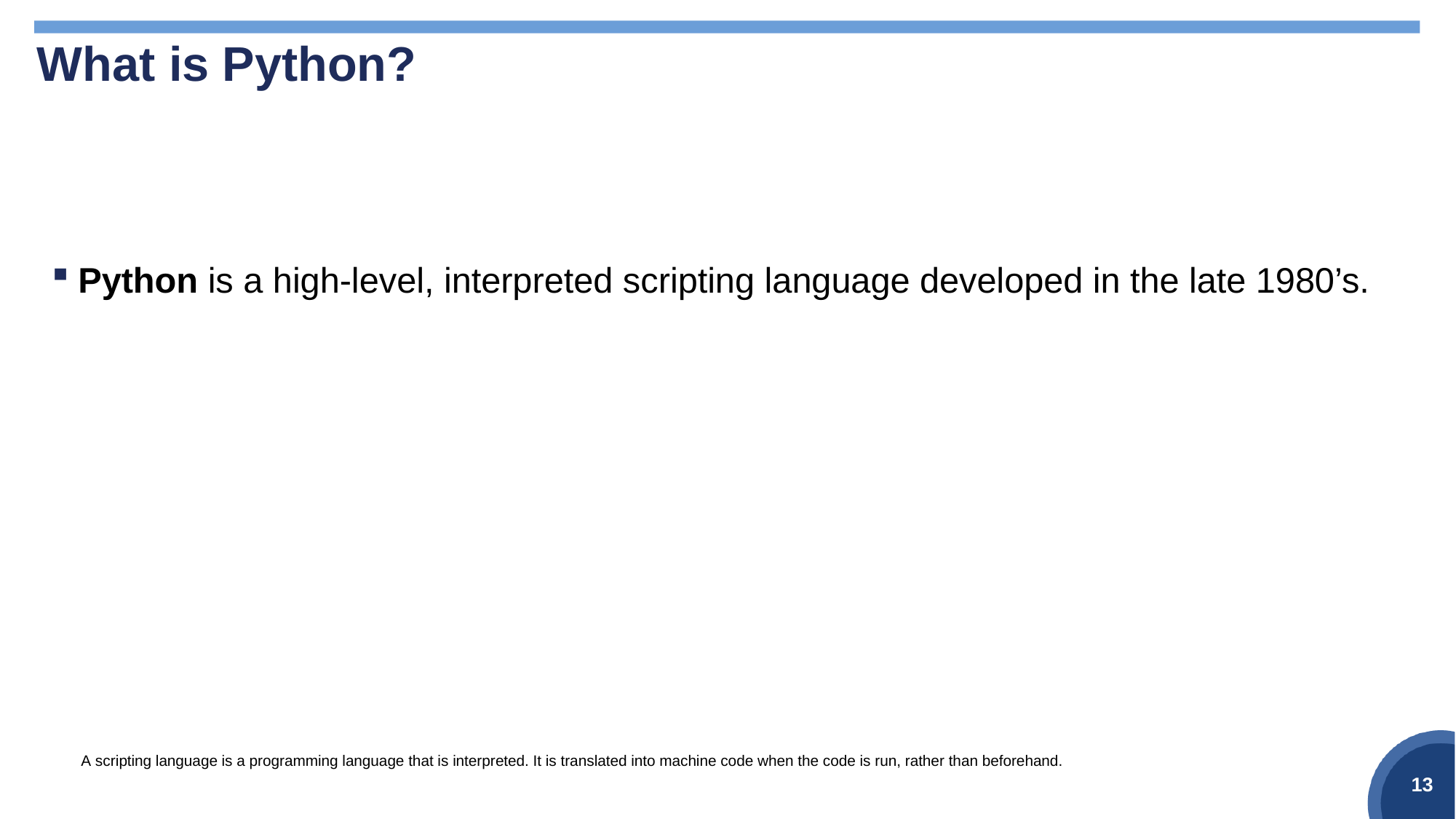

# What is Python?
Python is a high-level, interpreted scripting language developed in the late 1980’s.
A scripting language is a programming language that is interpreted. It is translated into machine code when the code is run, rather than beforehand.
13